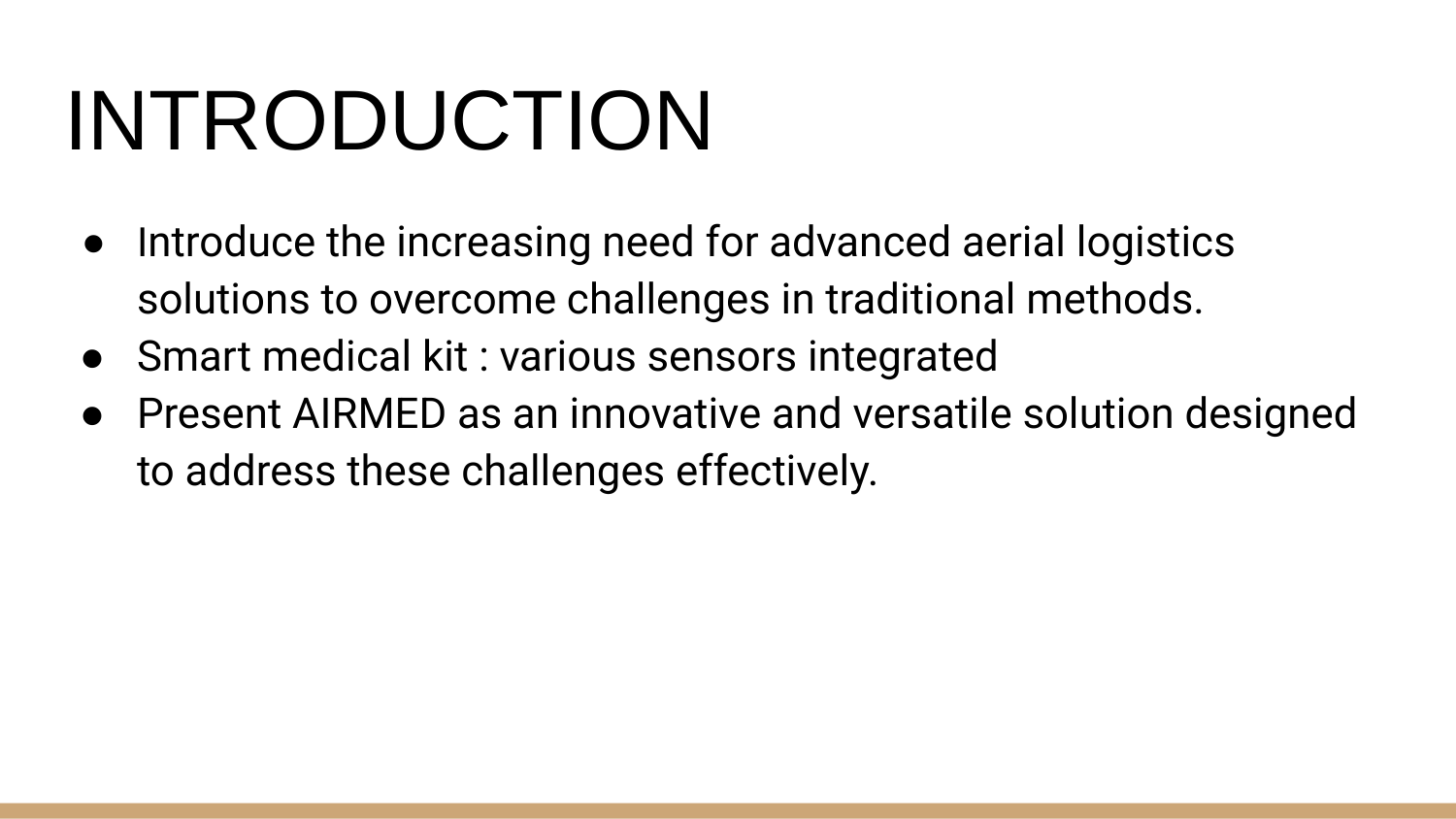

# INTRODUCTION
Introduce the increasing need for advanced aerial logistics solutions to overcome challenges in traditional methods.
Smart medical kit : various sensors integrated
Present AIRMED as an innovative and versatile solution designed to address these challenges effectively.